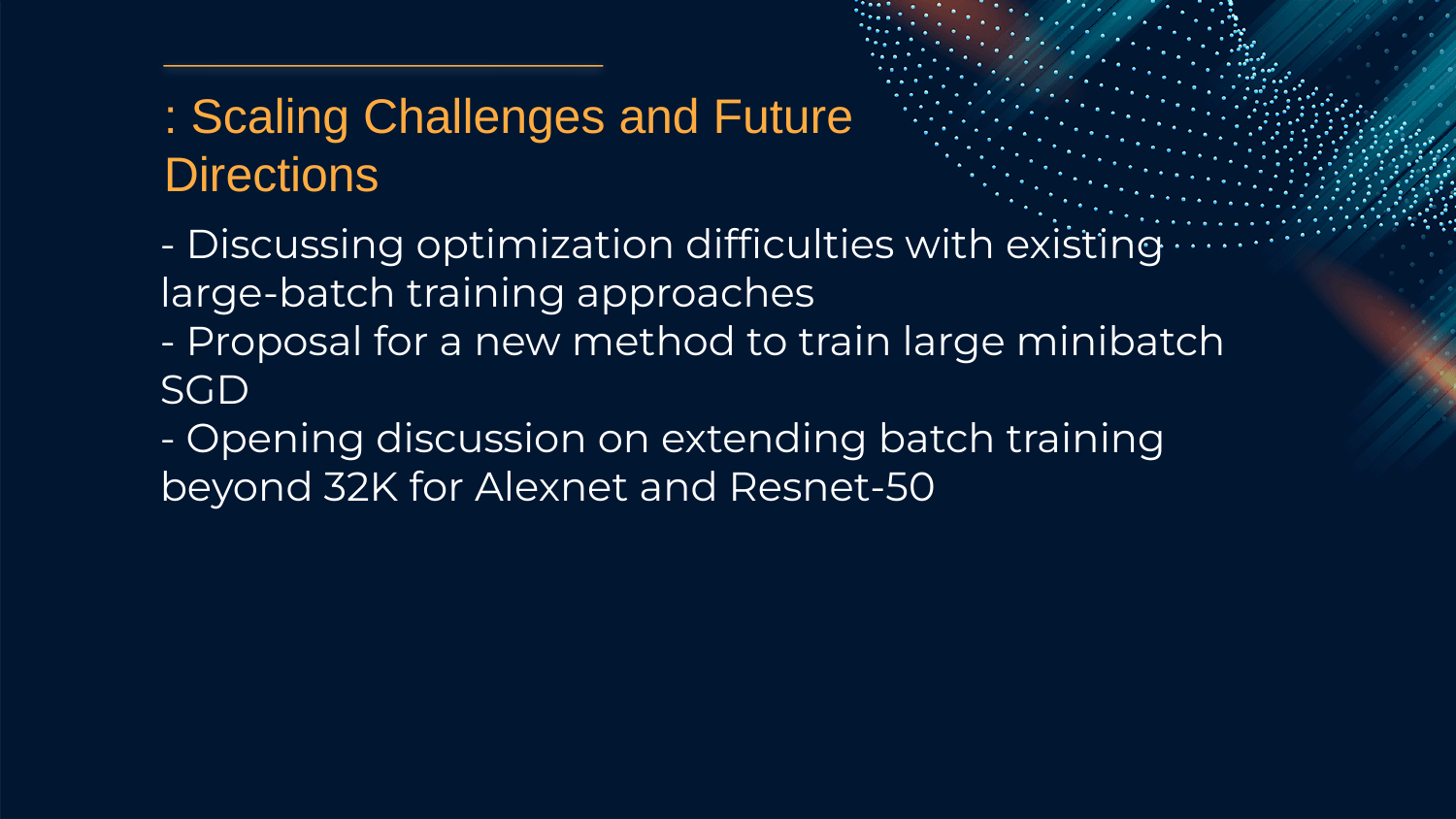

: Scaling Challenges and Future Directions
- Discussing optimization difficulties with existing large-batch training approaches
- Proposal for a new method to train large minibatch SGD
- Opening discussion on extending batch training beyond 32K for Alexnet and Resnet-50